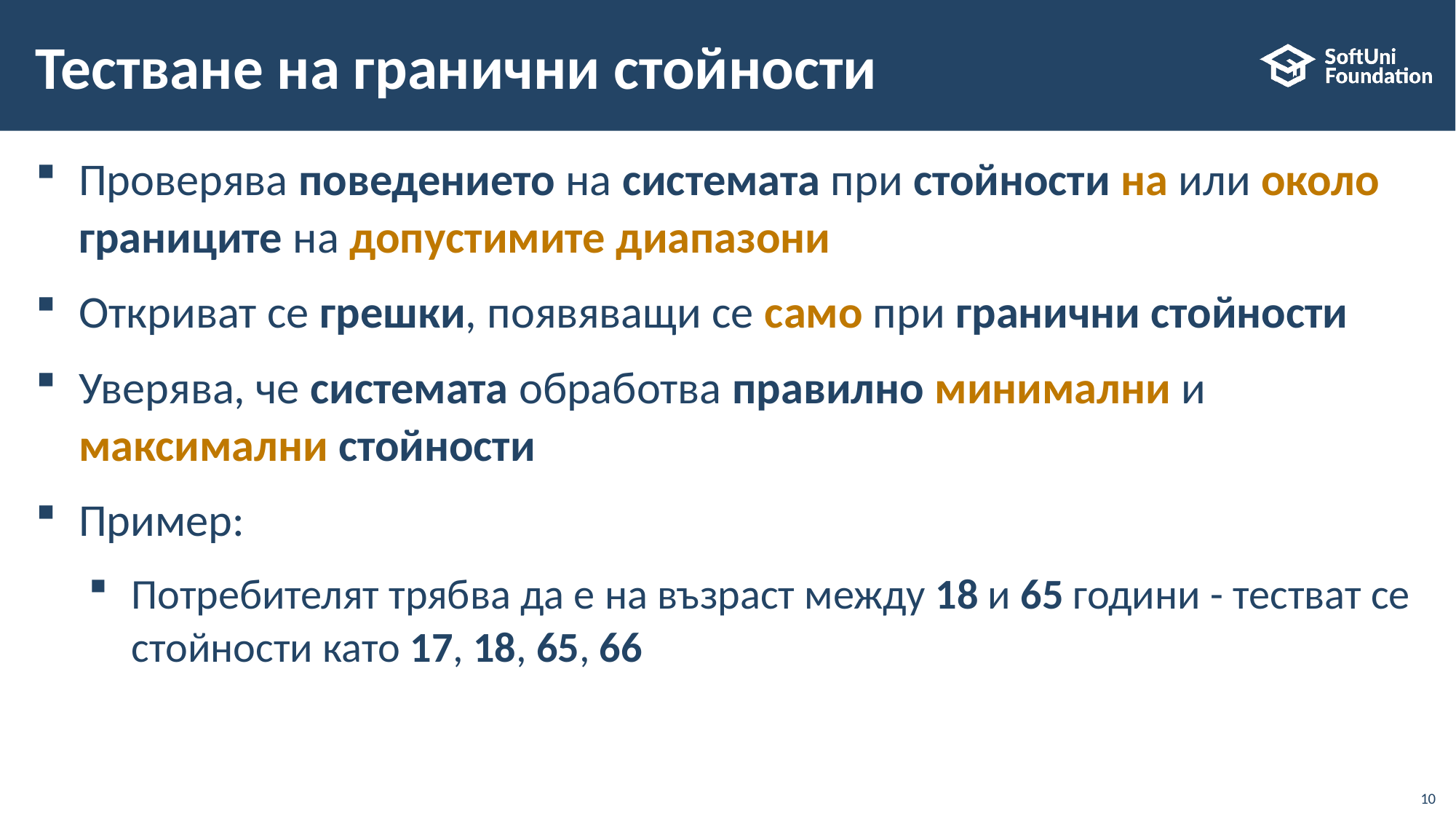

# Тестване на гранични стойности
Проверява поведението на системата при стойности на или около границите на допустимите диапазони
Откриват се грешки, появяващи се само при гранични стойности
Уверява, че системата обработва правилно минимални и максимални стойности
Пример:
Потребителят трябва да е на възраст между 18 и 65 години - тестват се стойности като 17, 18, 65, 66
10